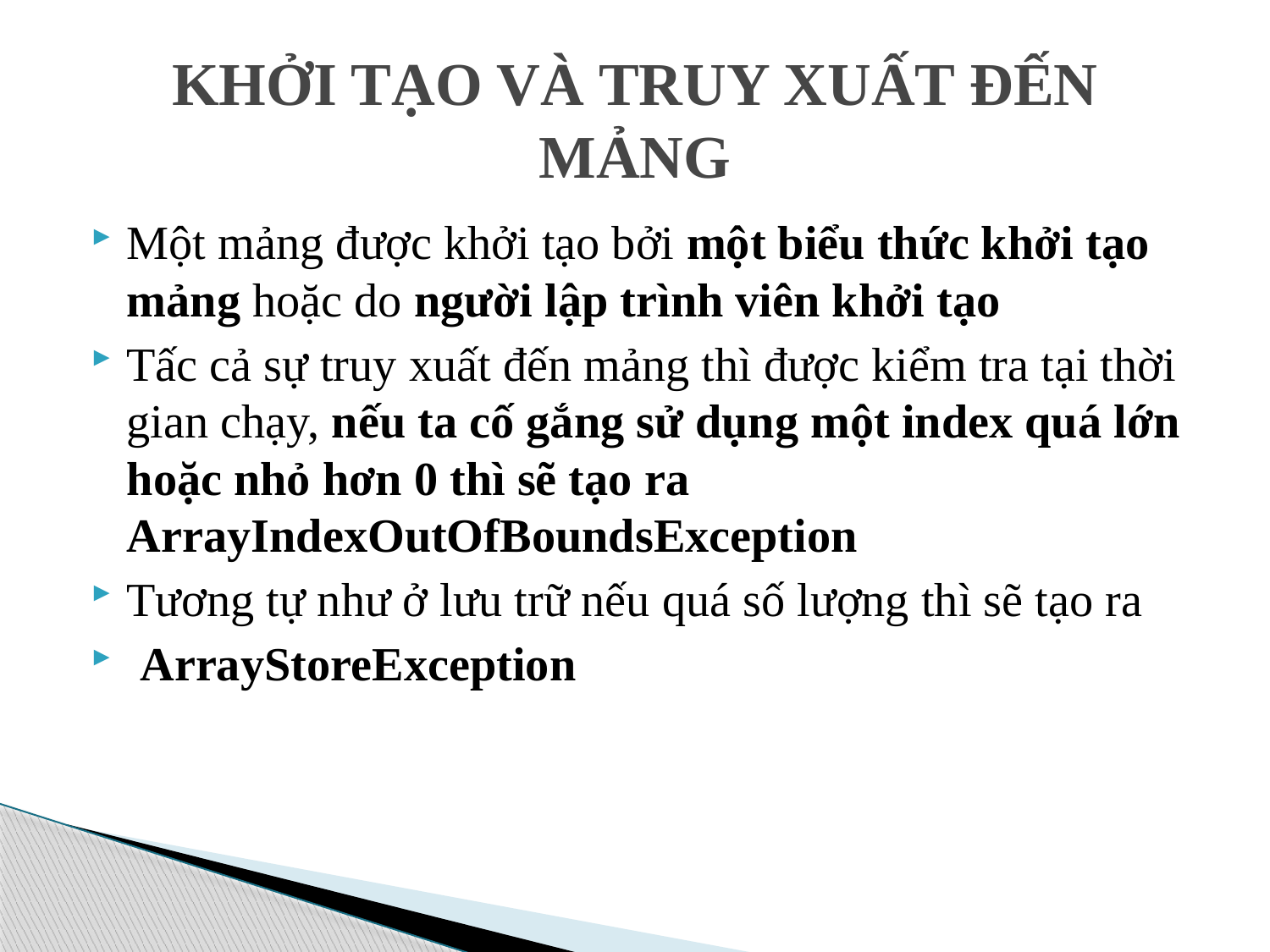

# KHỞI TẠO VÀ TRUY XUẤT ĐẾN MẢNG
Một mảng được khởi tạo bởi một biểu thức khởi tạo mảng hoặc do người lập trình viên khởi tạo
Tấc cả sự truy xuất đến mảng thì được kiểm tra tại thời gian chạy, nếu ta cố gắng sử dụng một index quá lớn hoặc nhỏ hơn 0 thì sẽ tạo ra ArrayIndexOutOfBoundsException
Tương tự như ở lưu trữ nếu quá số lượng thì sẽ tạo ra
 ArrayStoreException